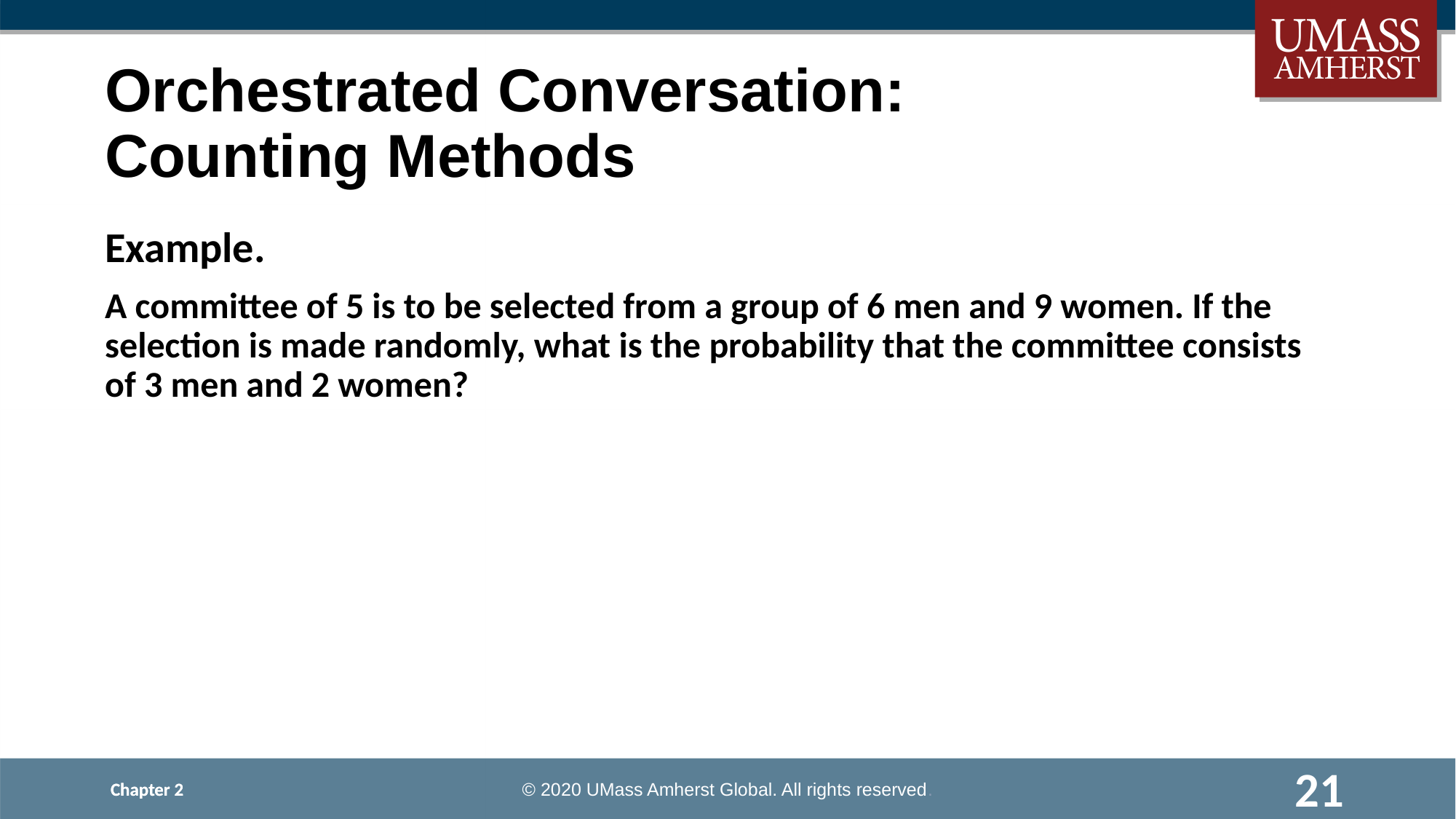

# Orchestrated Conversation: Counting Methods
Example.
A committee of 5 is to be selected from a group of 6 men and 9 women. If the selection is made randomly, what is the probability that the committee consists of 3 men and 2 women?
21